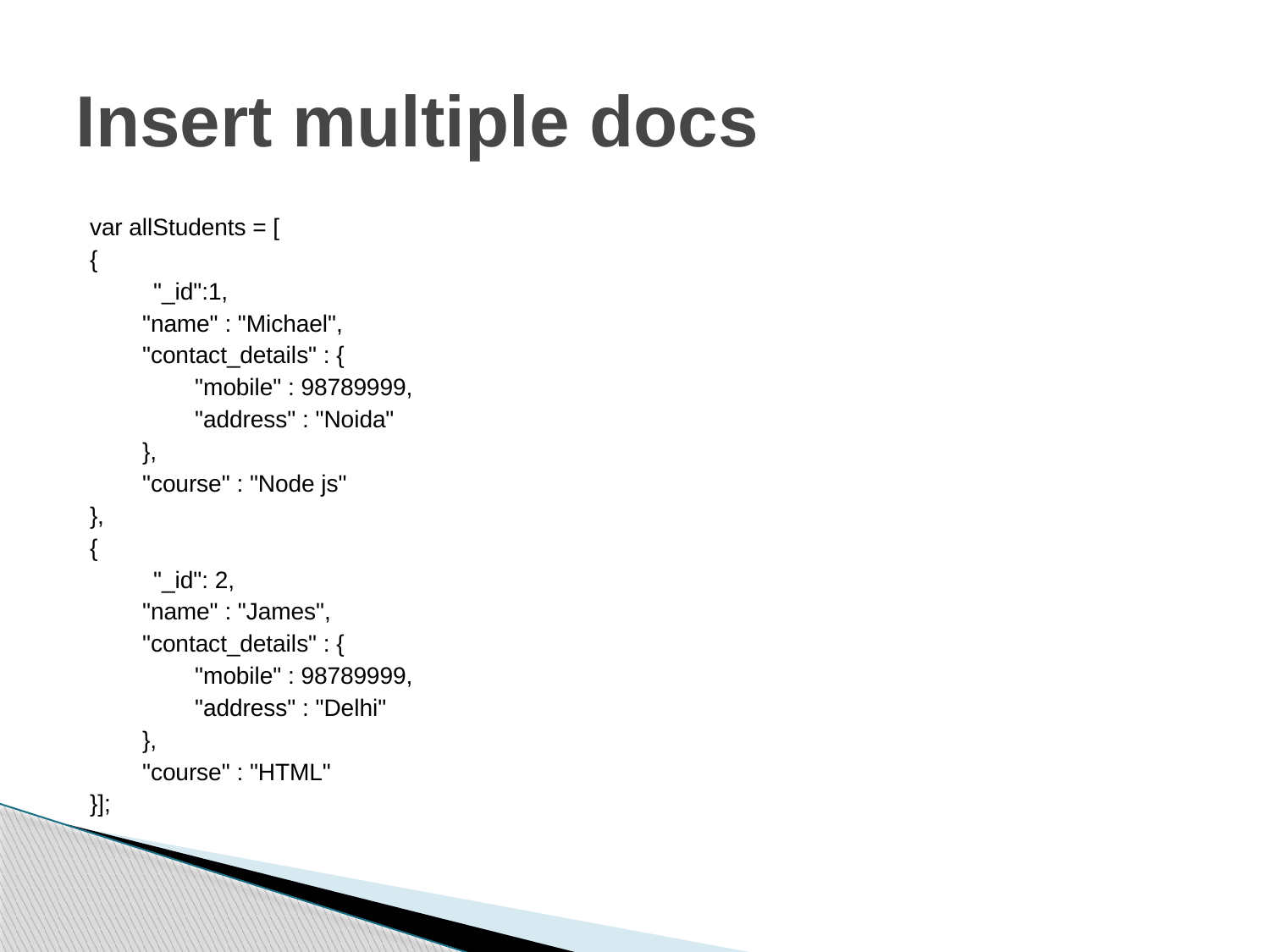

# Insert multiple docs
var allStudents = [
{
	"_id":1,
        "name" : "Michael",
        "contact_details" : {
                "mobile" : 98789999,
                "address" : "Noida"
        },
        "course" : "Node js"
},
{
	"_id": 2,
        "name" : "James",
        "contact_details" : {
                "mobile" : 98789999,
                "address" : "Delhi"
        },
        "course" : "HTML"
}];